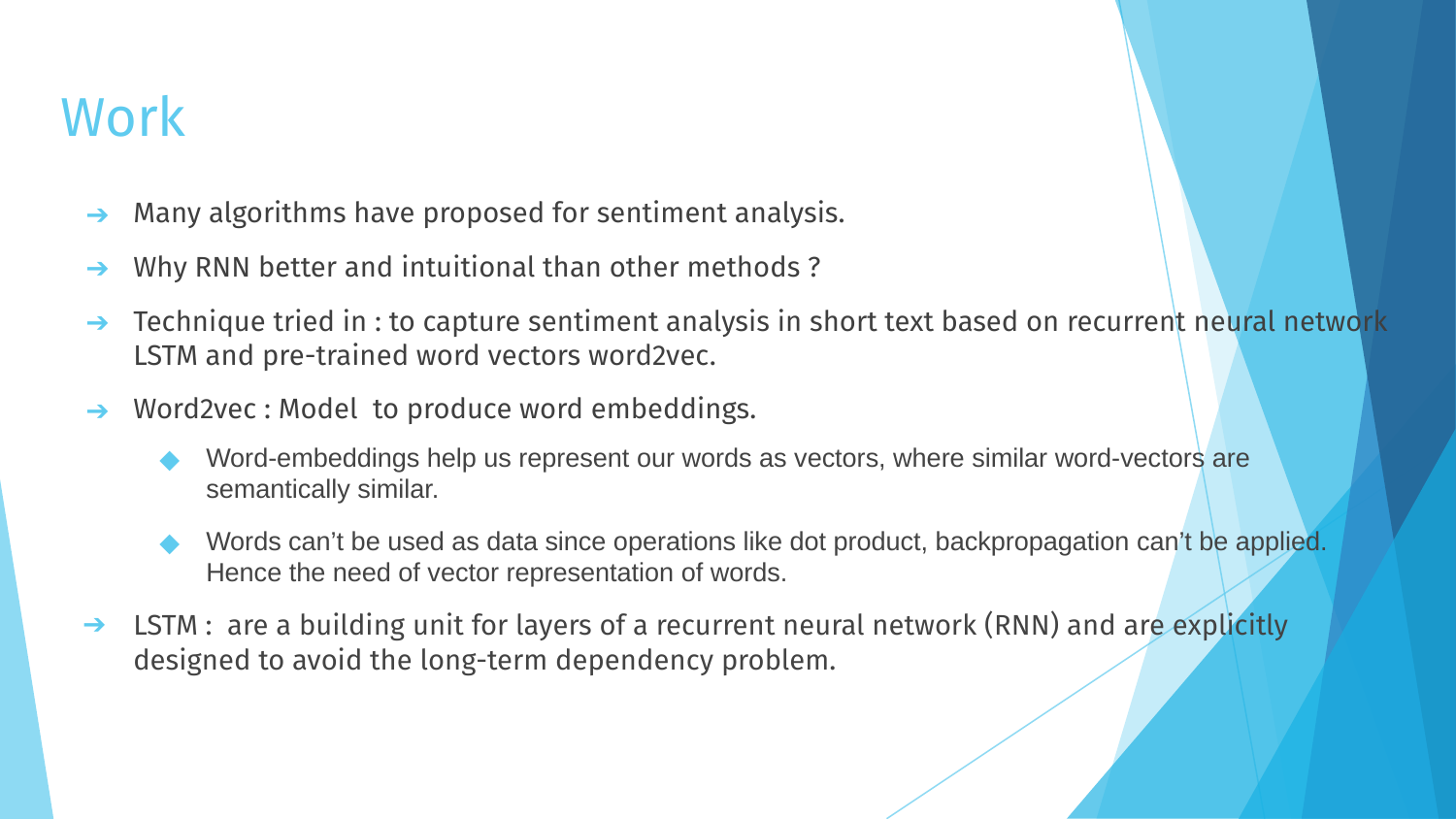

# ​Work
Many algorithms have proposed for sentiment analysis.
Why RNN better and intuitional than other methods ?
Technique tried in : to capture sentiment analysis in short text based on recurrent neural network LSTM and pre-trained word vectors word2vec.
Word2vec : Model  to produce word embeddings.
Word-embeddings help us represent our words as vectors, where similar word-vectors are semantically similar.
Words can’t be used as data since operations like dot product, backpropagation can’t be applied. Hence the need of vector representation of words.
LSTM :  are a building unit for layers of a recurrent neural network (​RNN​) and are explicitly designed to avoid the long-term dependency problem.